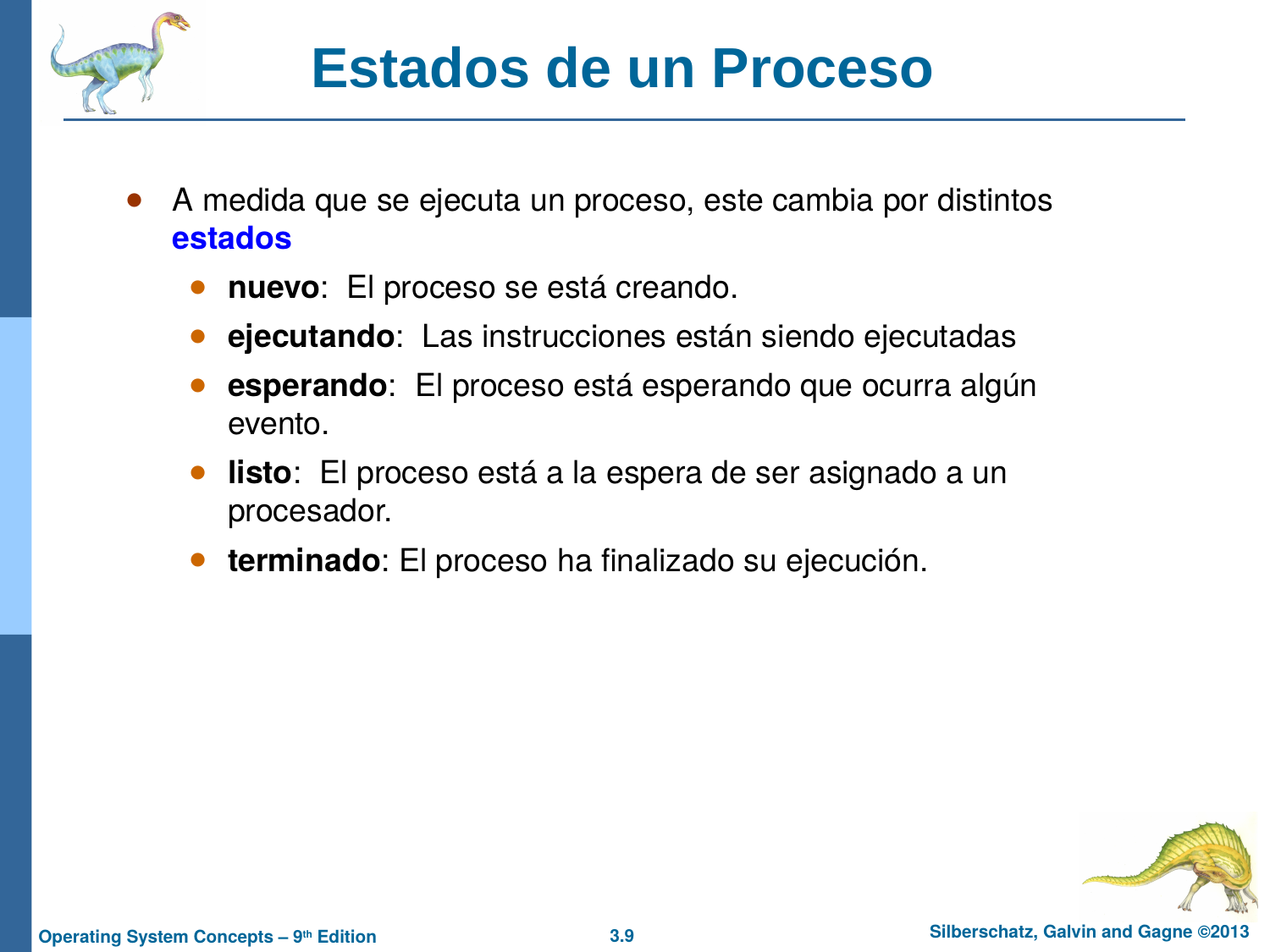

# Estados de un Proceso
A medida que se ejecuta un proceso, este cambia por distintos estados
nuevo:  El proceso se está creando.
ejecutando:  Las instrucciones están siendo ejecutadas
esperando:  El proceso está esperando que ocurra algún evento.
listo:  El proceso está a la espera de ser asignado a un procesador.
terminado: El proceso ha finalizado su ejecución.